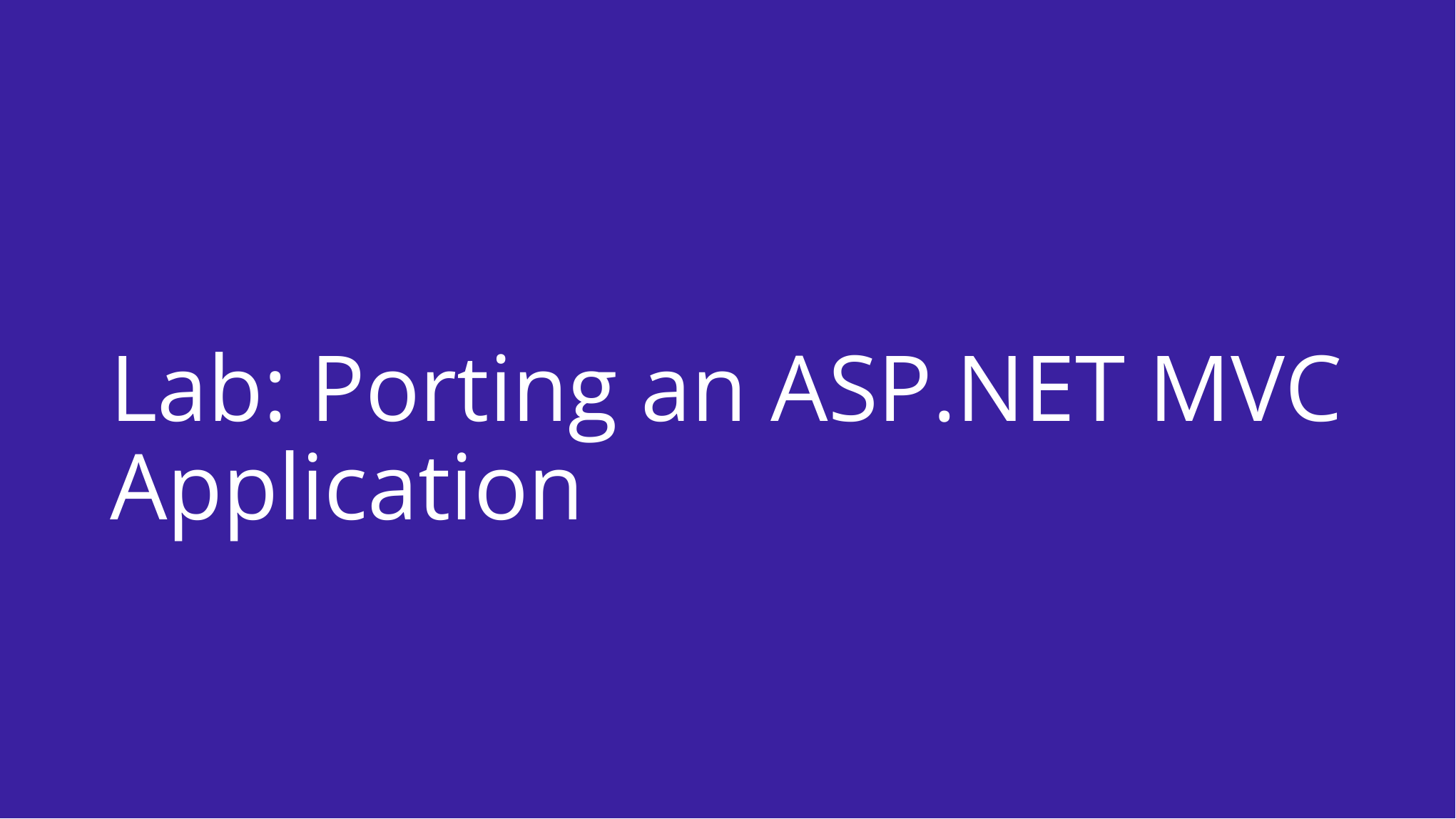

# Lab: Porting an ASP.NET MVC Application